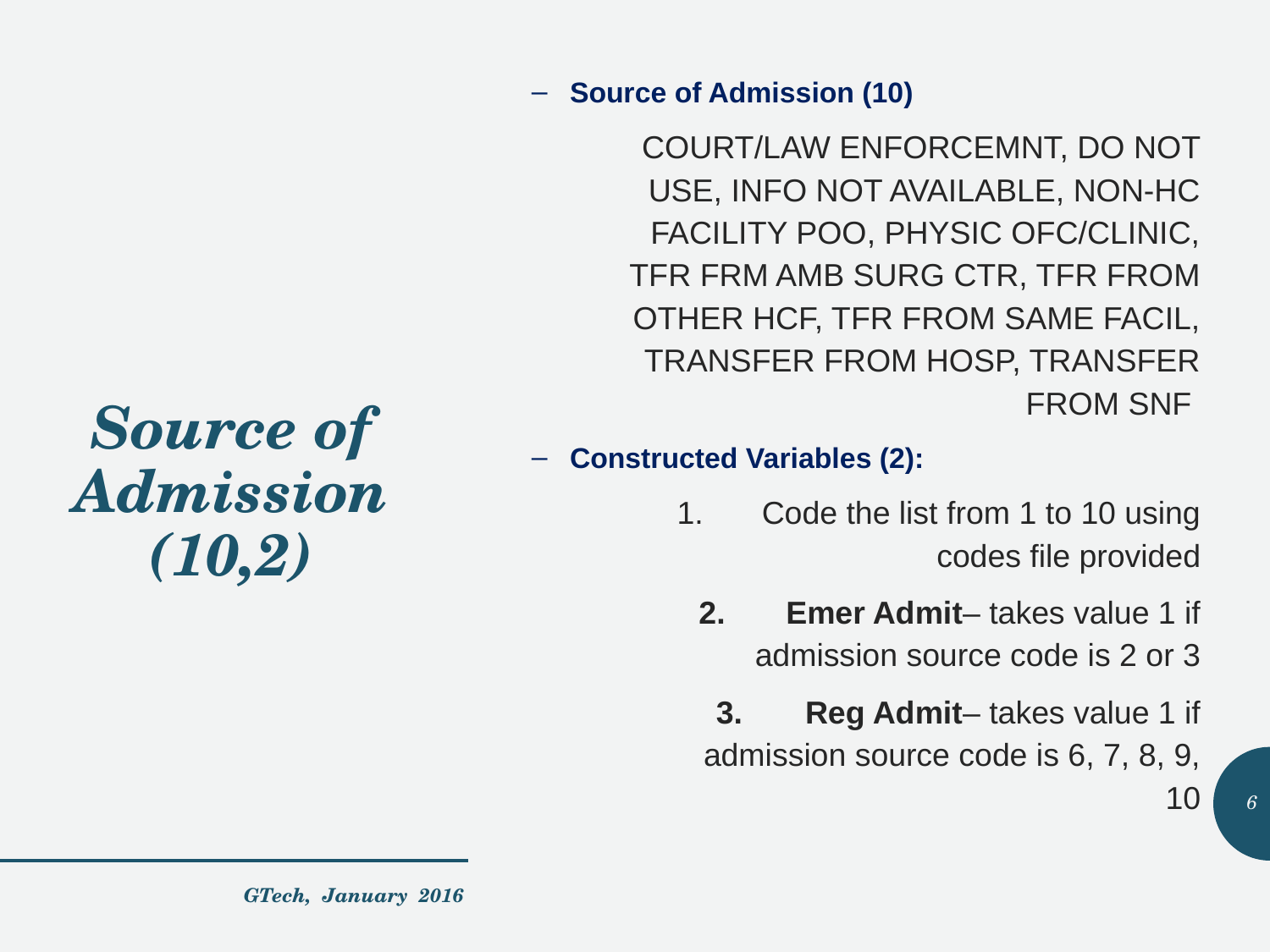

Source of Admission (10)
 COURT/LAW ENFORCEMNT, DO NOT USE, INFO NOT AVAILABLE, NON-HC FACILITY POO, PHYSIC OFC/CLINIC, TFR FRM AMB SURG CTR, TFR FROM OTHER HCF, TFR FROM SAME FACIL, TRANSFER FROM HOSP, TRANSFER FROM SNF
Constructed Variables (2):
Code the list from 1 to 10 using codes file provided
Emer Admit– takes value 1 if admission source code is 2 or 3
Reg Admit– takes value 1 if admission source code is 6, 7, 8, 9, 10

# Source of Admission (10,2)
6
GTech,  January  2016